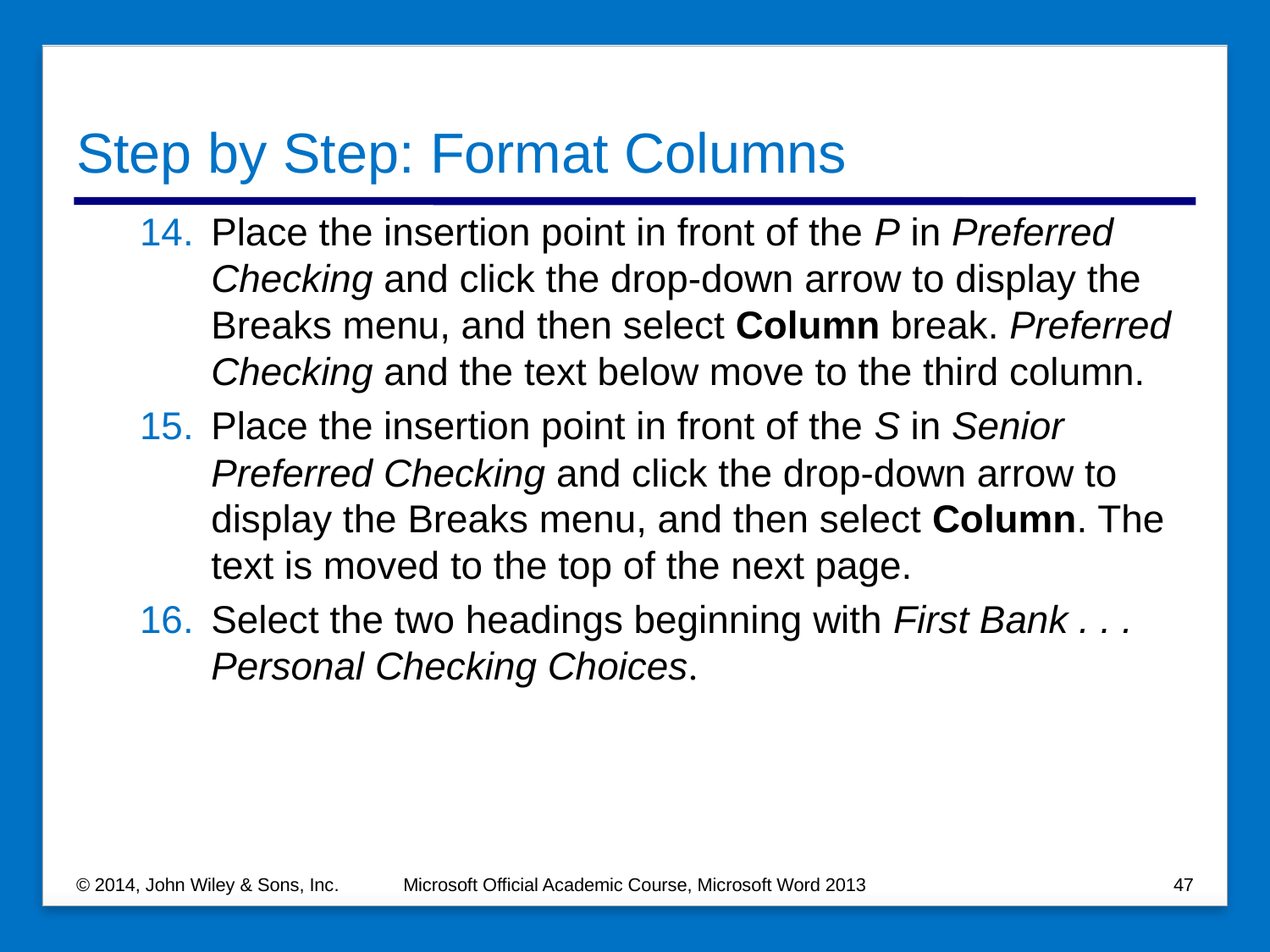

# Step by Step: Format Columns
Place the insertion point in front of the P in Preferred Checking and click the drop-down arrow to display the Breaks menu, and then select Column break. Preferred Checking and the text below move to the third column.
Place the insertion point in front of the S in Senior Preferred Checking and click the drop-down arrow to display the Breaks menu, and then select Column. The text is moved to the top of the next page.
Select the two headings beginning with First Bank . . . Personal Checking Choices.
© 2014, John Wiley & Sons, Inc.
Microsoft Official Academic Course, Microsoft Word 2013
47